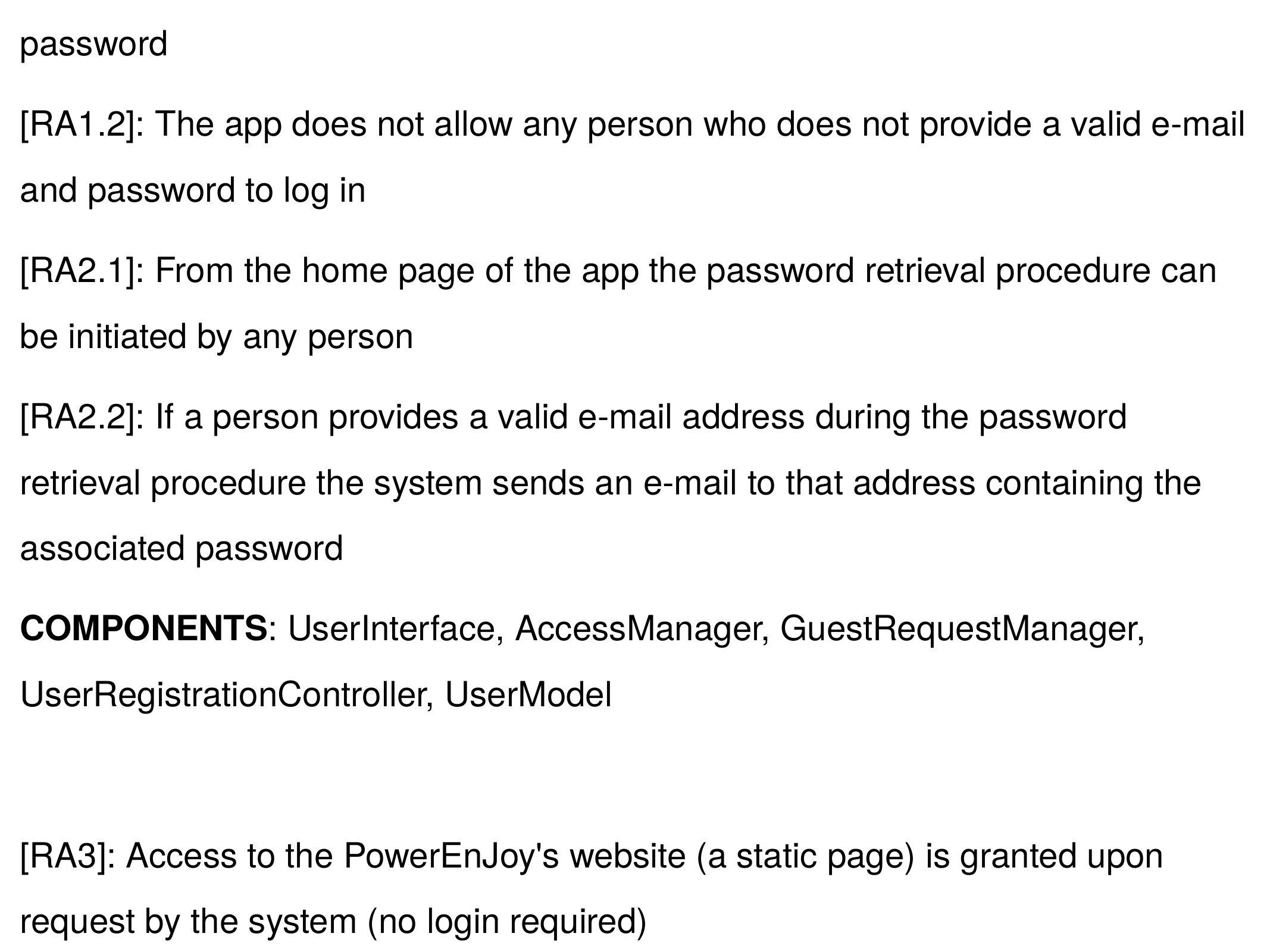

[RA1.1]: The app allows any person to log in by providing a valid e-mail and password
[RA1.2]: The app does not allow any person who does not provide a valid e-mail and password to log in
[RA2.1]: From the home page of the app the password retrieval procedure can be initiated by any person
[RA2.2]: If a person provides a valid e-mail address during the password retrieval procedure the system sends an e-mail to that address containing the associated password
COMPONENTS: UserInterface, AccessManager, GuestRequestManager, UserRegistrationController, UserModel

[RA3]: Access to the PowerEnJoy's website (a static page) is granted upon request by the system (no login required)
COMPONENTS: WebsiteController, WebsiteModel